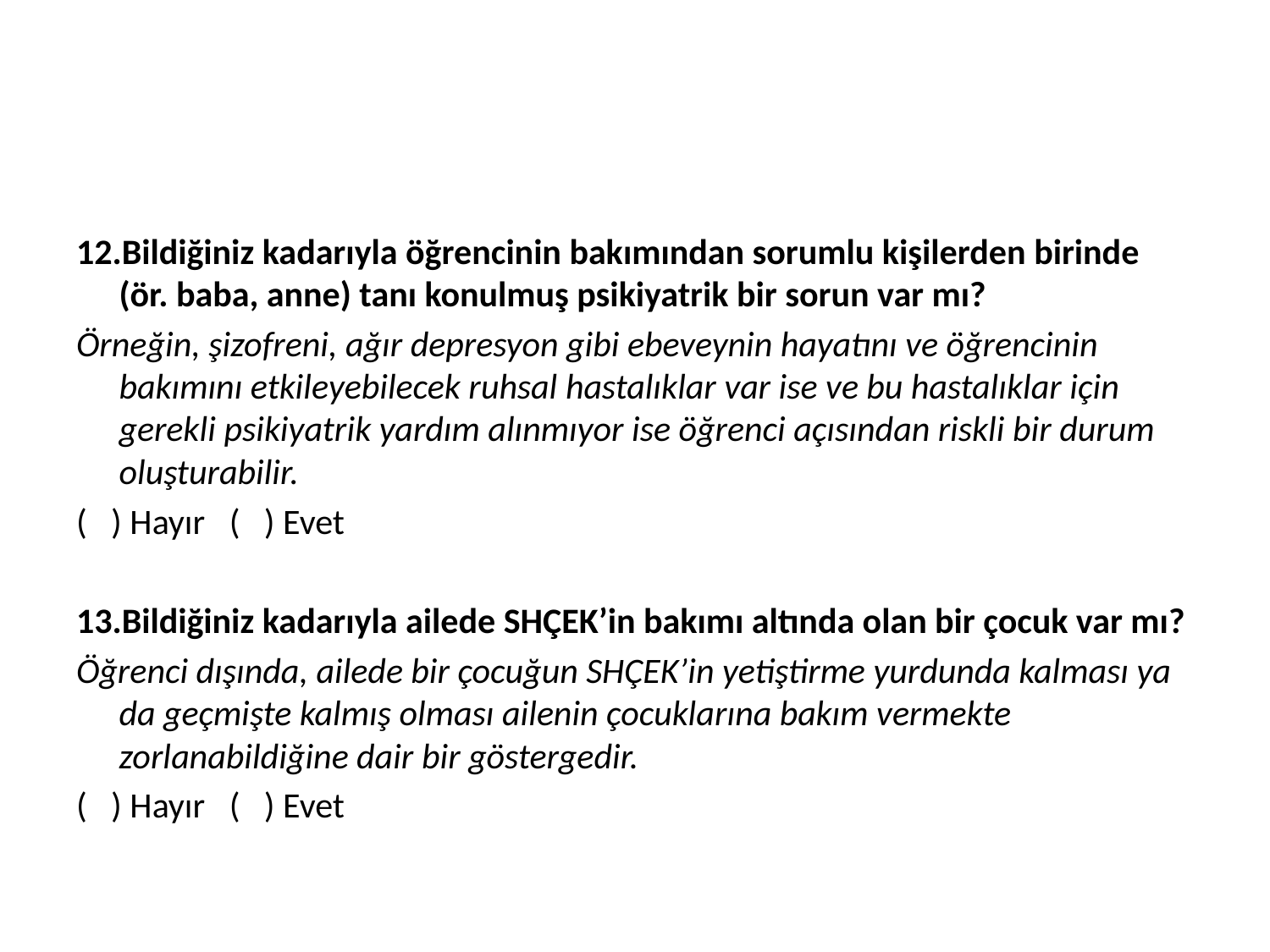

#
12.Bildiğiniz kadarıyla öğrencinin bakımından sorumlu kişilerden birinde (ör. baba, anne) tanı konulmuş psikiyatrik bir sorun var mı?
Örneğin, şizofreni, ağır depresyon gibi ebeveynin hayatını ve öğrencinin bakımını etkileyebilecek ruhsal hastalıklar var ise ve bu hastalıklar için gerekli psikiyatrik yardım alınmıyor ise öğrenci açısından riskli bir durum oluşturabilir.
(   ) Hayır   (   ) Evet

13.Bildiğiniz kadarıyla ailede SHÇEK’in bakımı altında olan bir çocuk var mı?
Öğrenci dışında, ailede bir çocuğun SHÇEK’in yetiştirme yurdunda kalması ya da geçmişte kalmış olması ailenin çocuklarına bakım vermekte zorlanabildiğine dair bir göstergedir.
(   ) Hayır   (   ) Evet